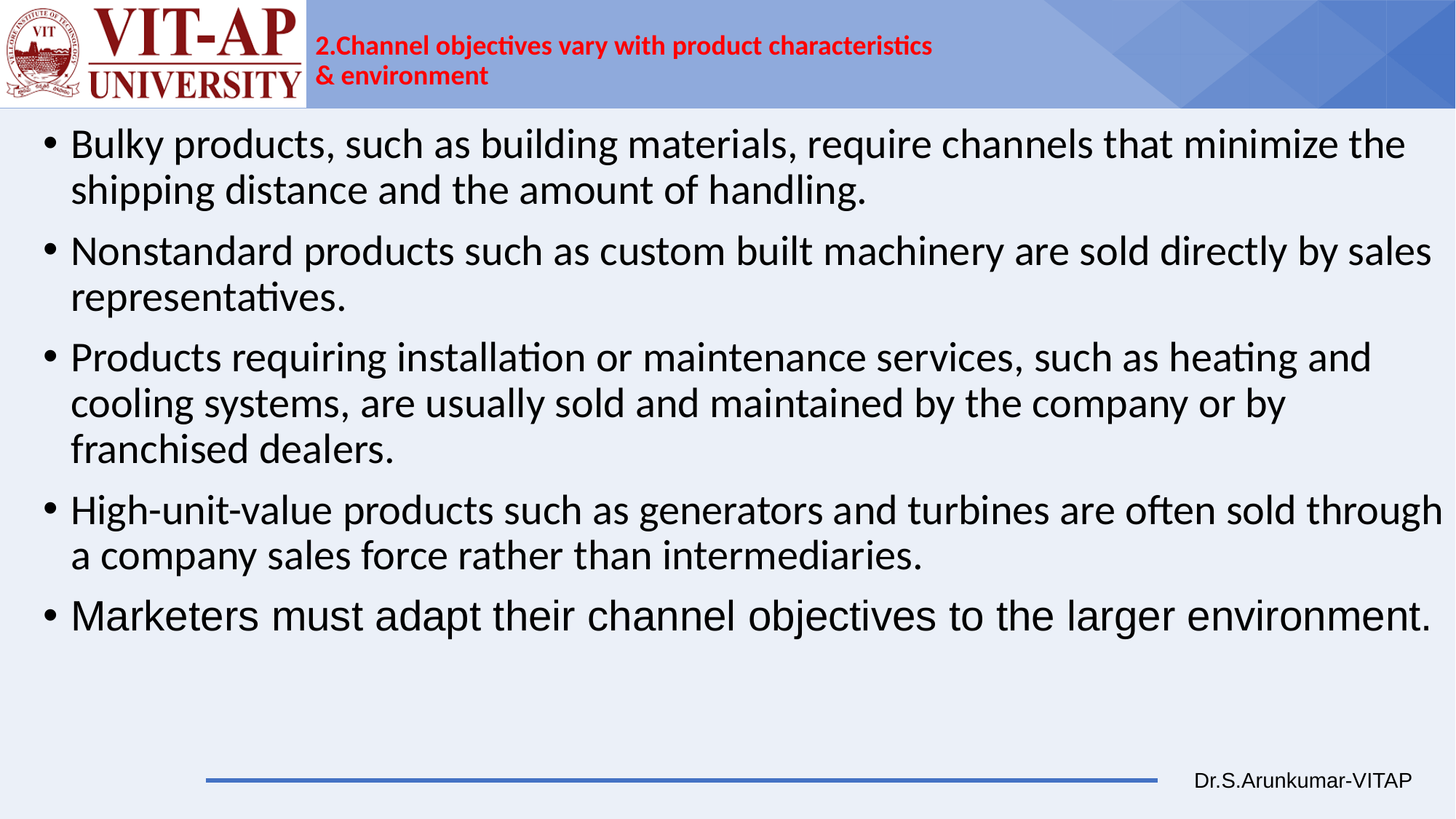

# 2.Channel objectives vary with product characteristics & environment
Bulky products, such as building materials, require channels that minimize the shipping distance and the amount of handling.
Nonstandard products such as custom built machinery are sold directly by sales representatives.
Products requiring installation or maintenance services, such as heating and cooling systems, are usually sold and maintained by the company or by franchised dealers.
High-unit-value products such as generators and turbines are often sold through a company sales force rather than intermediaries.
Marketers must adapt their channel objectives to the larger environment.